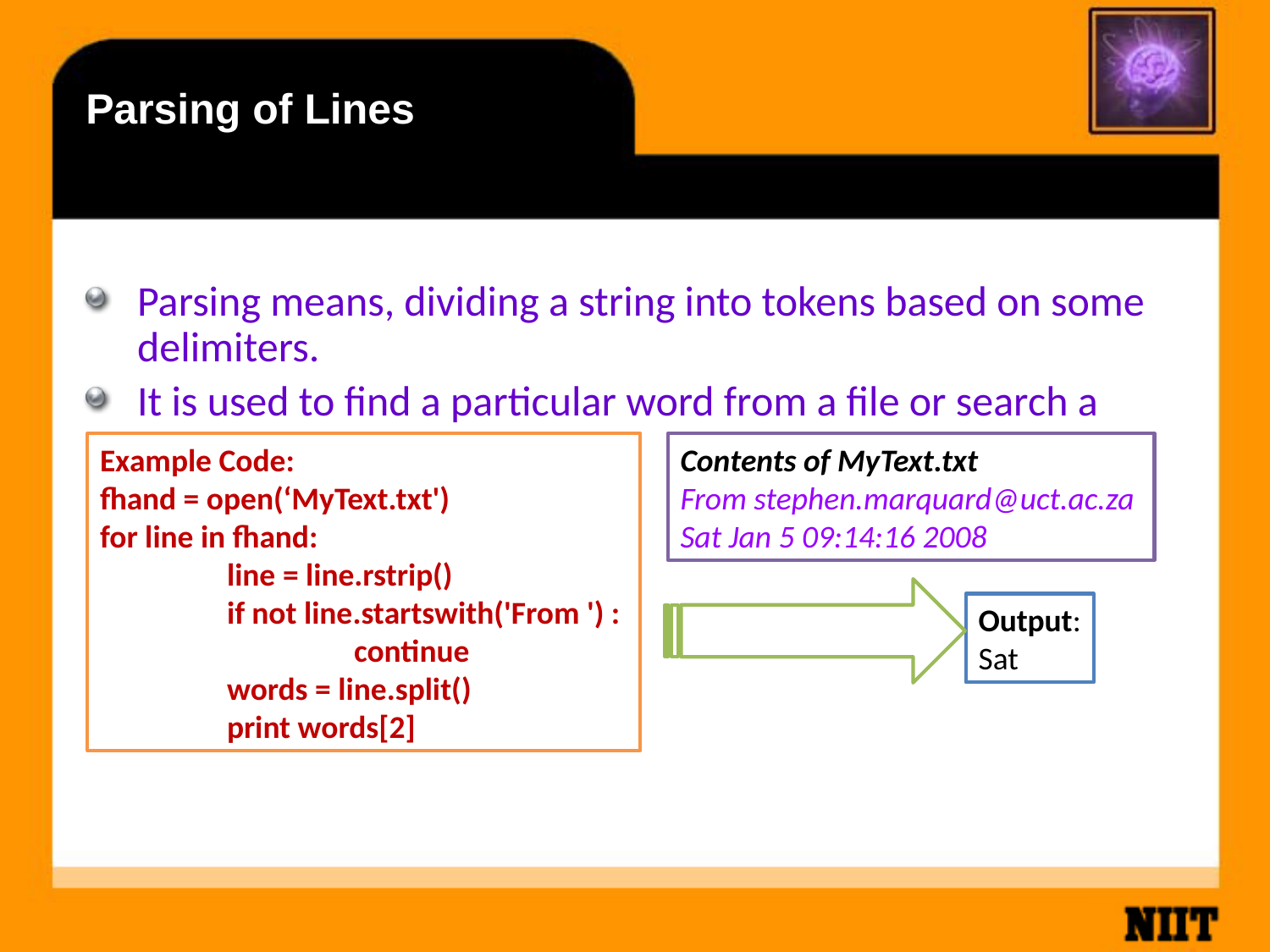

Parsing of Lines

Parsing means, dividing a string into tokens based on some delimiters.
It is used to find a particular word from a file or search a pattern
Example Code:
fhand = open(‘MyText.txt')
for line in fhand:
	line = line.rstrip()
	if not line.startswith('From ') :
		continue
	words = line.split()
	print words[2]
Contents of MyText.txt
From stephen.marquard@uct.ac.za
Sat Jan 5 09:14:16 2008

Output:
Sat